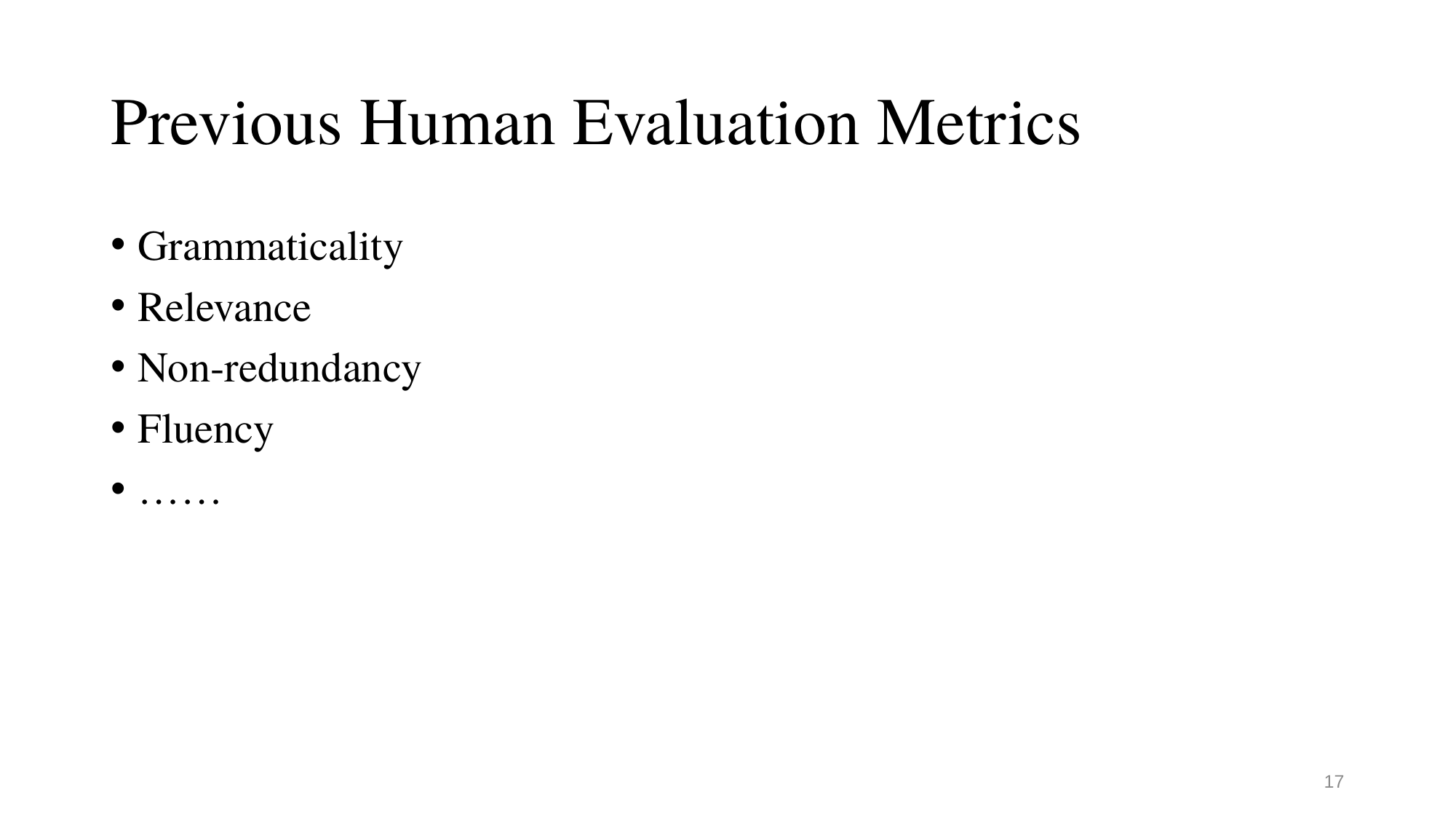

# Previous Human Evaluation Metrics
Grammaticality
Relevance
Non-redundancy
Fluency
……
17